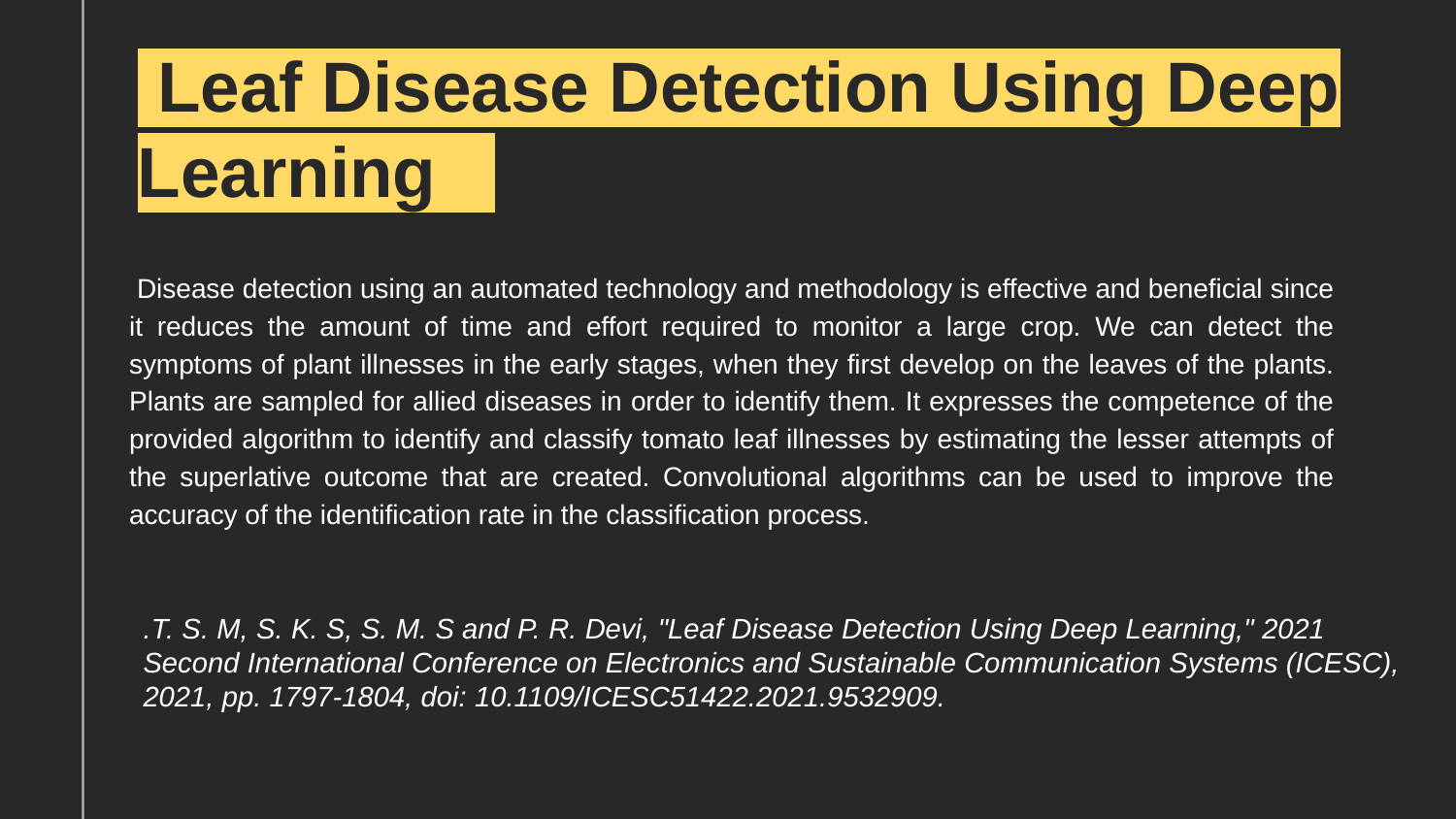

# Leaf Disease Detection Using Deep Learning
 Disease detection using an automated technology and methodology is effective and beneficial since it reduces the amount of time and effort required to monitor a large crop. We can detect the symptoms of plant illnesses in the early stages, when they first develop on the leaves of the plants. Plants are sampled for allied diseases in order to identify them. It expresses the competence of the provided algorithm to identify and classify tomato leaf illnesses by estimating the lesser attempts of the superlative outcome that are created. Convolutional algorithms can be used to improve the accuracy of the identification rate in the classification process.
.T. S. M, S. K. S, S. M. S and P. R. Devi, "Leaf Disease Detection Using Deep Learning," 2021 Second International Conference on Electronics and Sustainable Communication Systems (ICESC), 2021, pp. 1797-1804, doi: 10.1109/ICESC51422.2021.9532909.